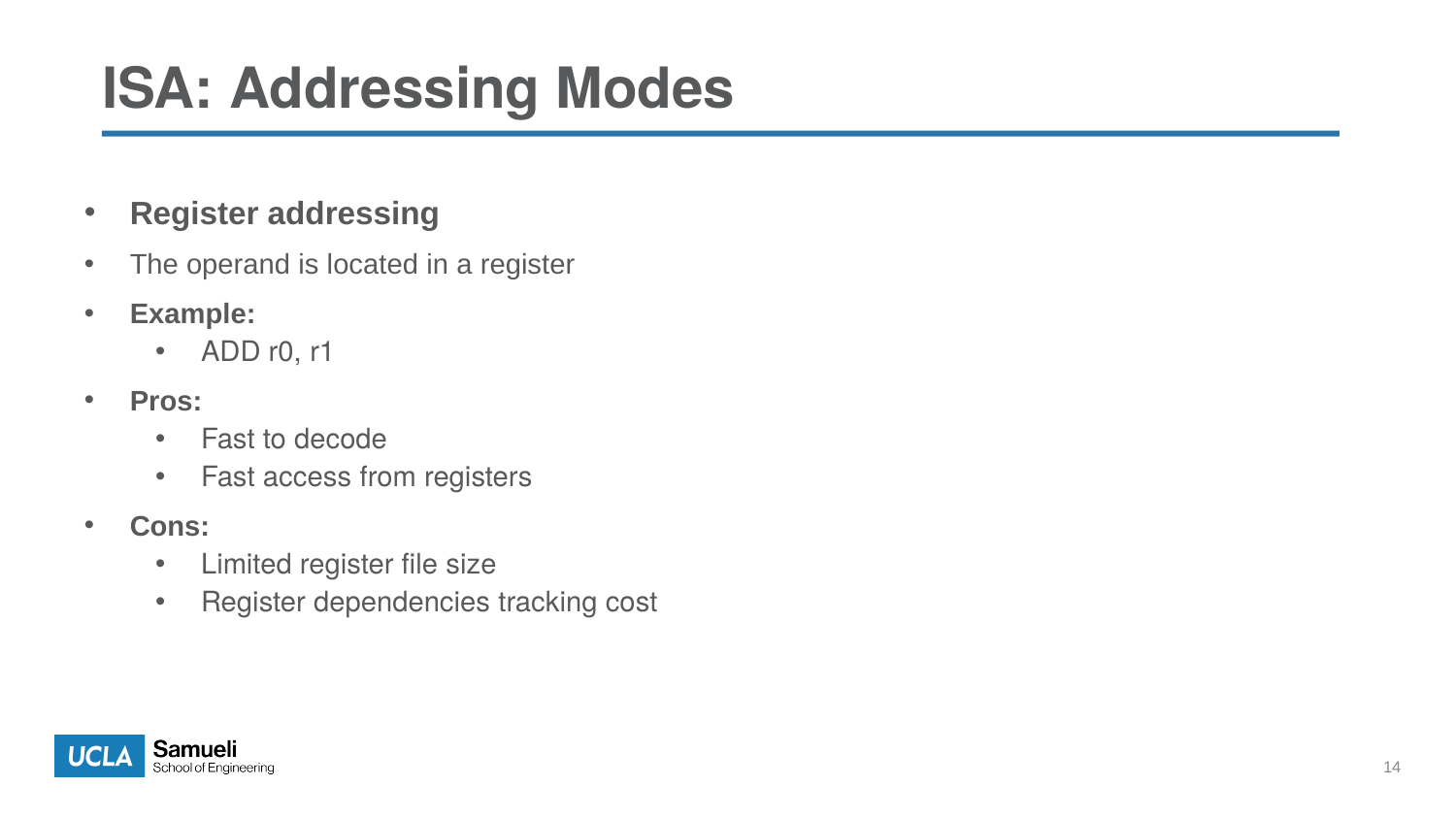

# ISA: Addressing Modes
Register addressing
The operand is located in a register
Example:
ADD r0, r1
Pros:
Fast to decode
Fast access from registers
Cons:
Limited register file size
Register dependencies tracking cost
14